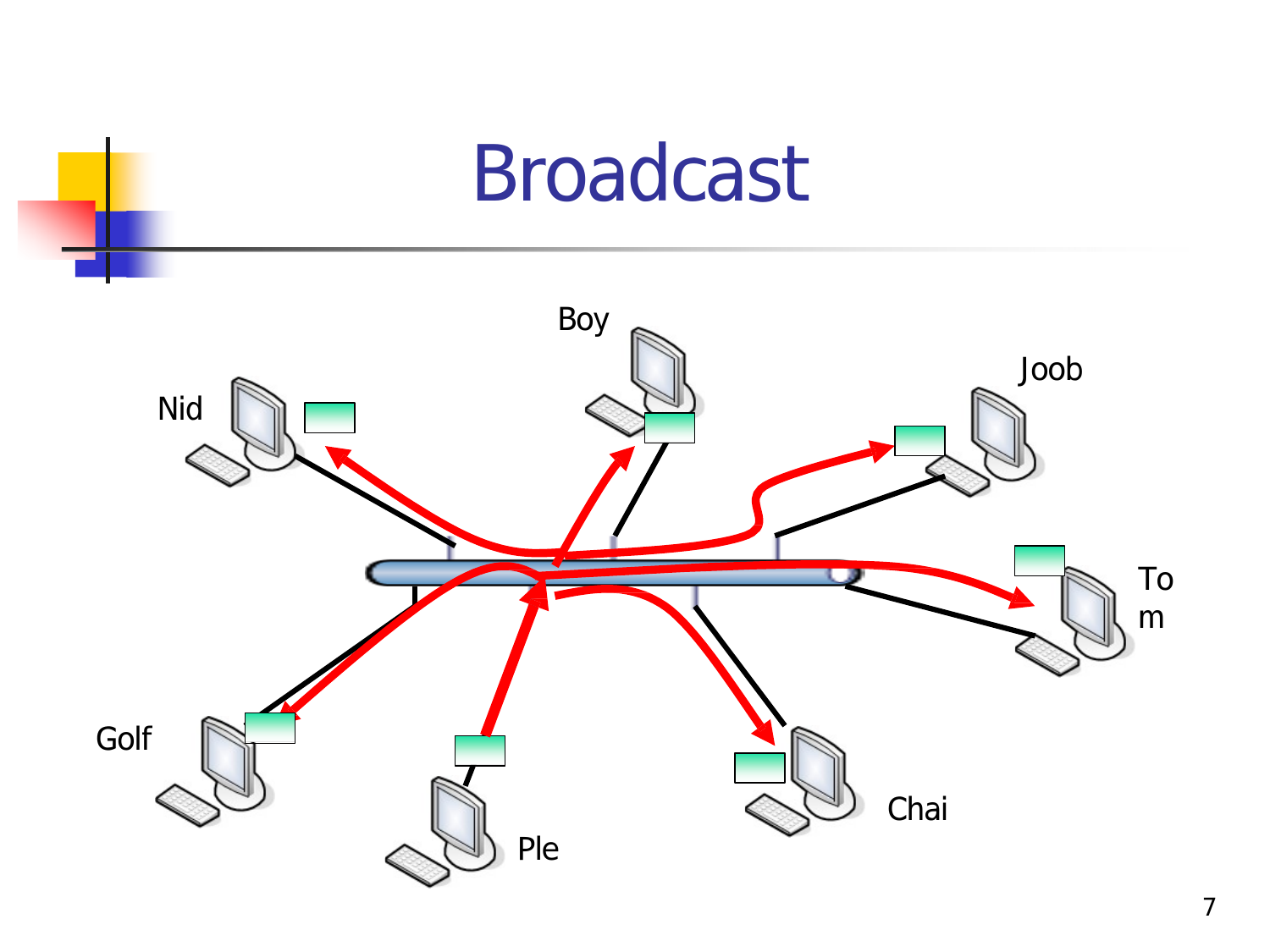

# Broadcast
Boy

Joob

Nid

Tom

Golf

Chai
Ple
7